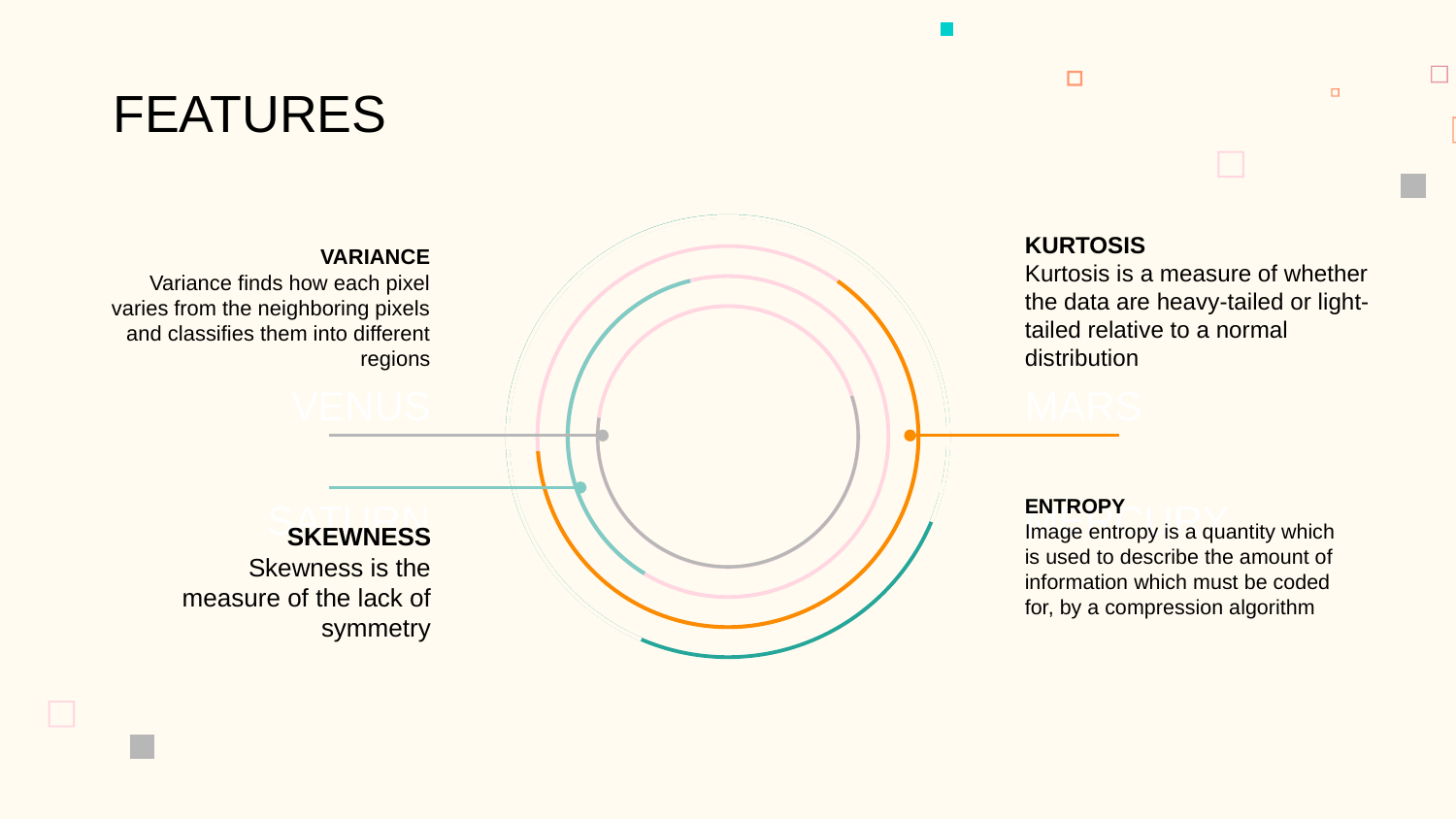

FEATURES

KURTOSIS
Kurtosis is a measure of whether the data are heavy-tailed or light-tailed relative to a normal distribution

VARIANCE
Variance finds how each pixel varies from the neighboring pixels and classifies them into different regions

# VENUS
MARS
SATURN
MERCURY
ENTROPY
Image entropy is a quantity which is used to describe the amount of information which must be coded for, by a compression algorithm
SKEWNESS
Skewness is the measure of the lack of symmetry